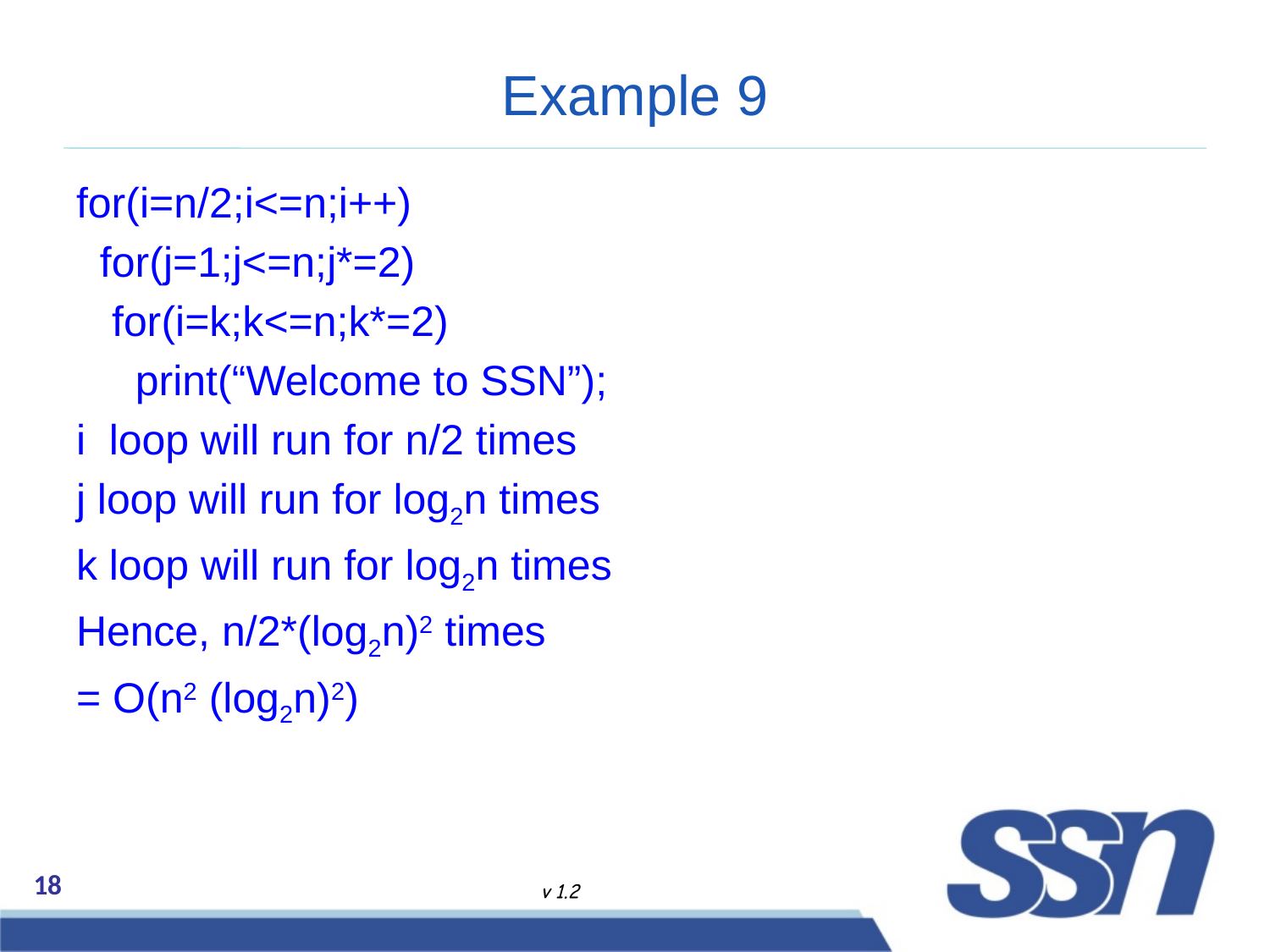

# Example 9
for(i=n/2;i<=n;i++)
  for(j=1;j<=n;j*=2)
   for(i=k;k<=n;k*=2)
     print(“Welcome to SSN”);
i  loop will run for n/2 times
j loop will run for log2n times
k loop will run for log2n times
Hence, n/2*(log2n)2 times
= O(n2 (log2n)2)